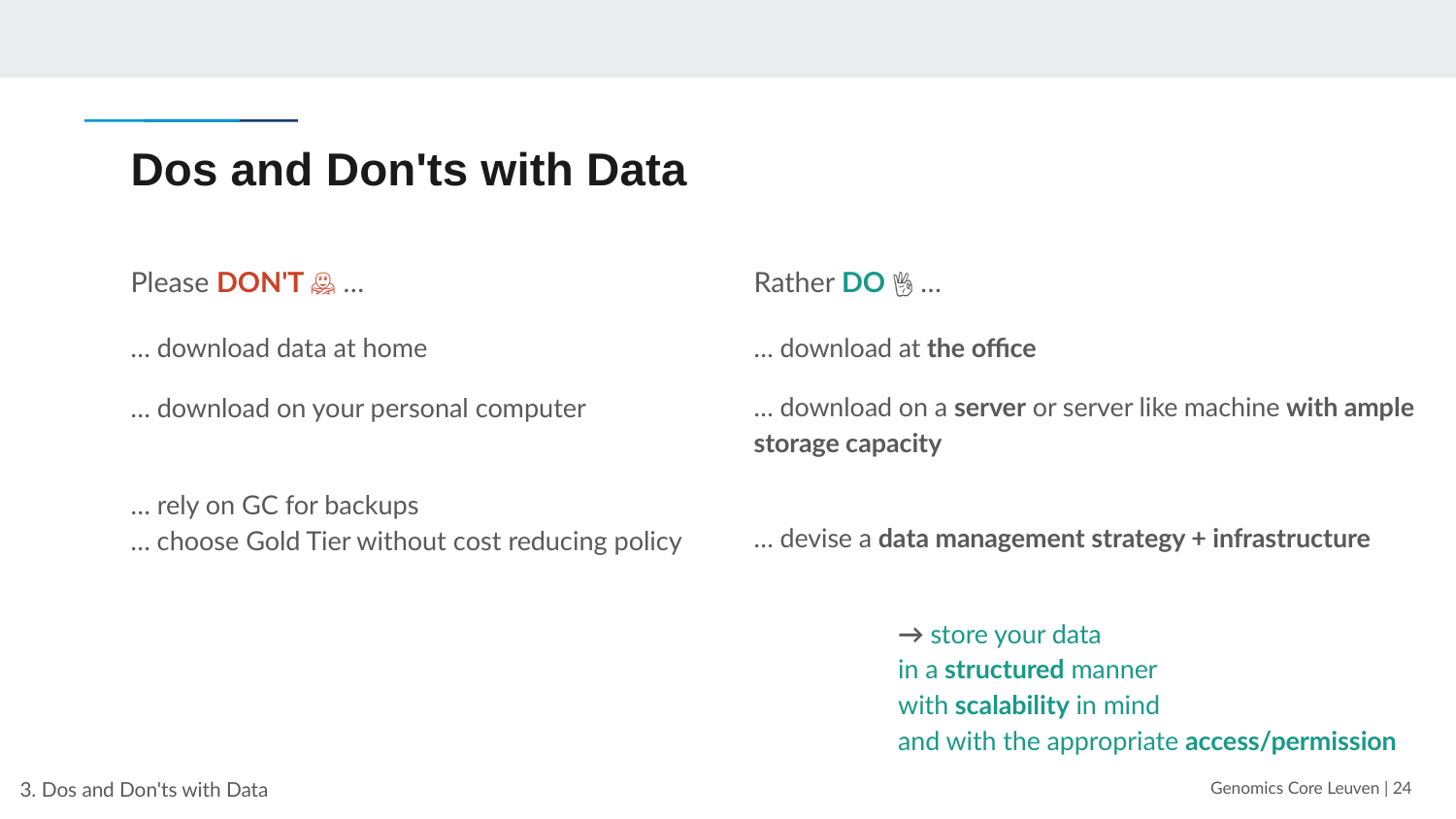

# Dos and Don'ts with Data
Please DON'T 🙅 …
Rather DO 👌 …
… download data at home
… download on your personal computer
… rely on GC for backups
… choose Gold Tier without cost reducing policy
… download at the office
… download on a server or server like machine with ample storage capacity
… devise a data management strategy + infrastructure
	→ store your data
		in a structured manner
		with scalability in mind
		and with the appropriate access/permission
3. Dos and Don'ts with Data
Genomics Core Leuven | 24